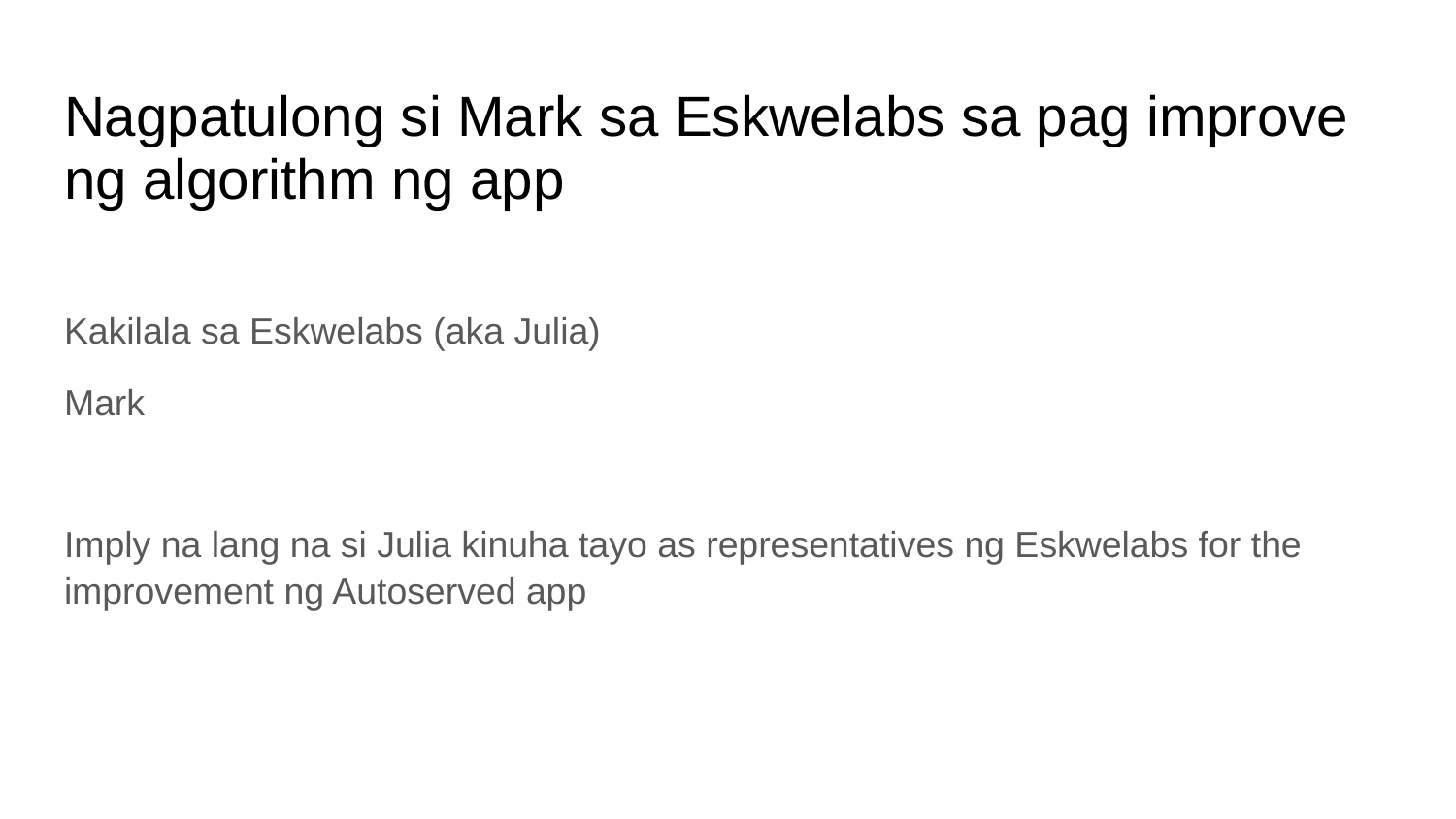

# Nagpatulong si Mark sa Eskwelabs sa pag improve ng algorithm ng app
Kakilala sa Eskwelabs (aka Julia)
Mark

Imply na lang na si Julia kinuha tayo as representatives ng Eskwelabs for the improvement ng Autoserved app